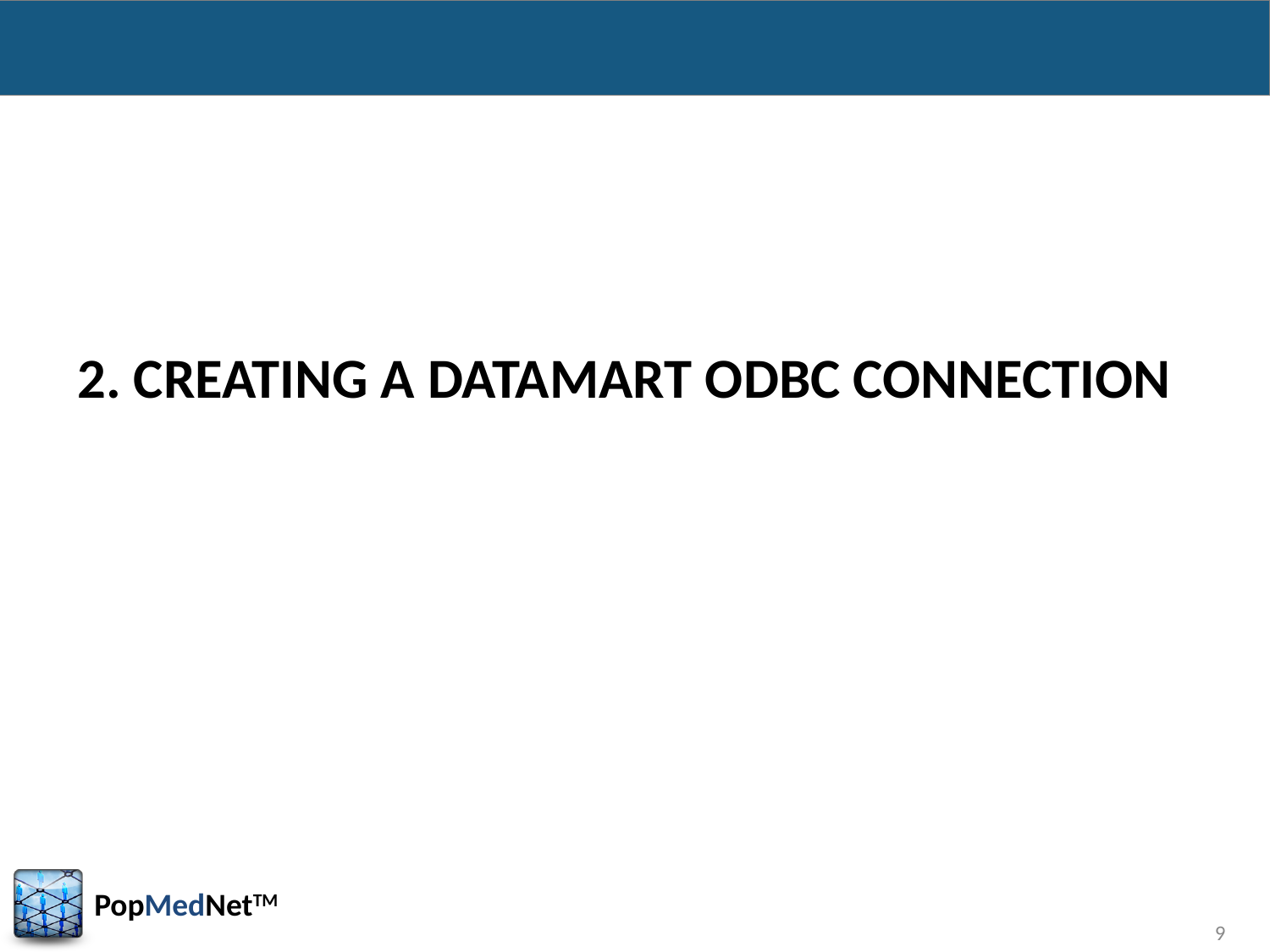

#

2. CREATING A DATAMART ODBC CONNECTION

		9